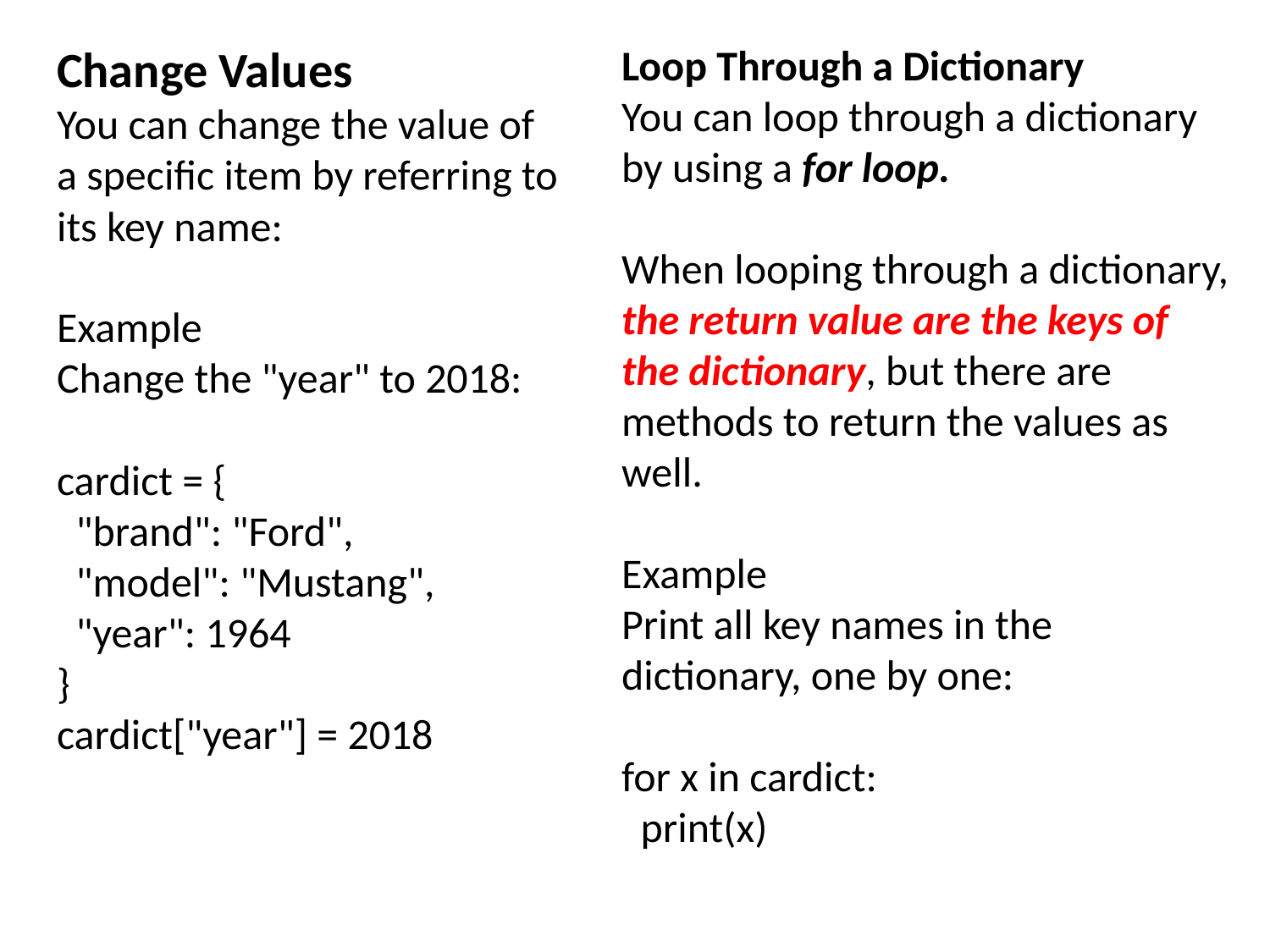

Change Values
You can change the value of a specific item by referring to its key name:

Example
Change the "year" to 2018:

cardict = {
  "brand": "Ford",
  "model": "Mustang",
  "year": 1964
}
cardict["year"] = 2018

Loop Through a Dictionary
You can loop through a dictionary by using a for loop.

When looping through a dictionary, the return value are the keys of the dictionary, but there are methods to return the values as well.

Example
Print all key names in the dictionary, one by one:

for x in cardict:
  print(x)